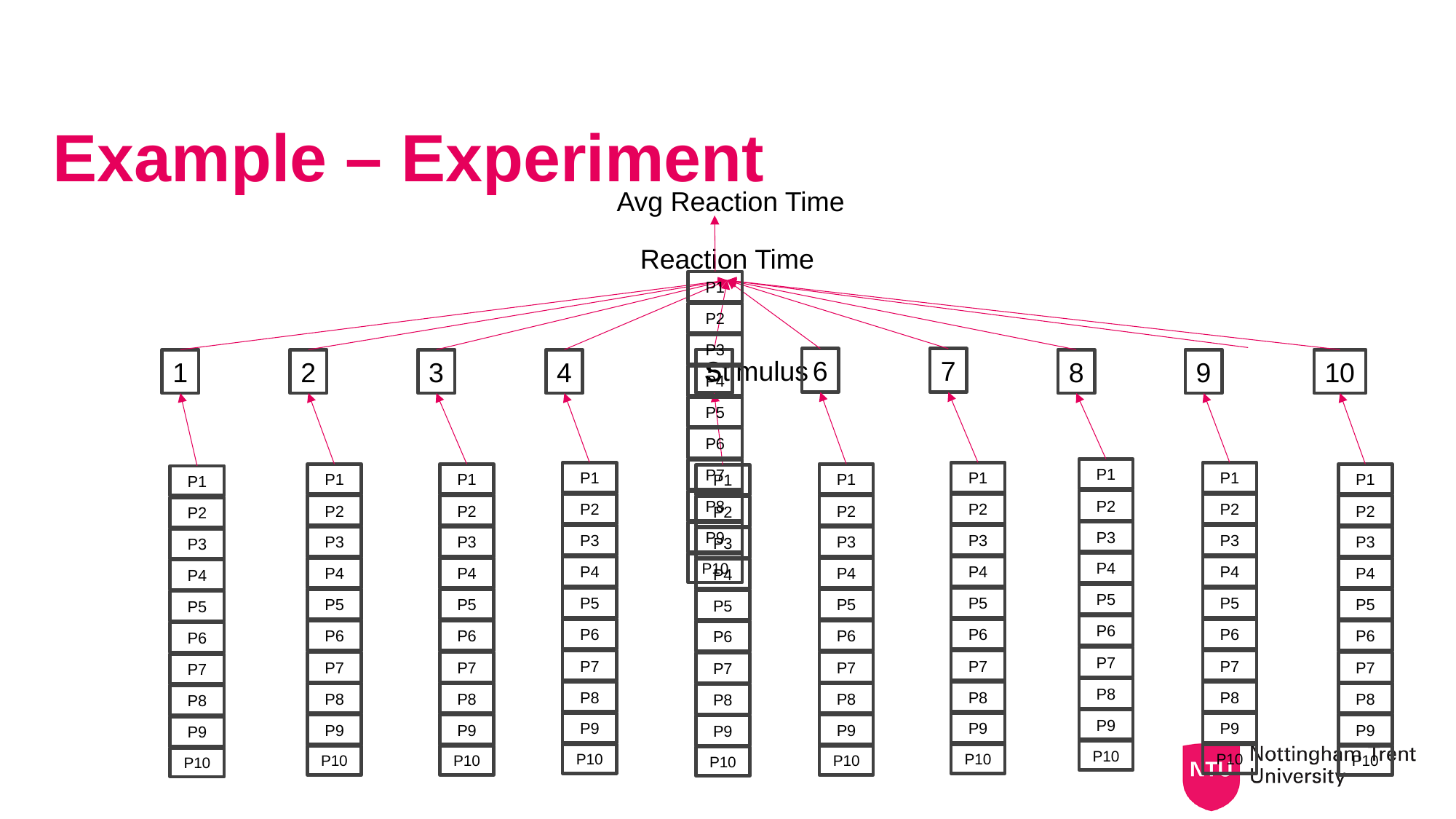

# Example – Experiment
Avg Reaction Time
Reaction Time
P1
P2
P3
P4
P5
P6
P7
P8
P9
P10
Stimulus
6
7
5
1
2
3
4
8
9
10
P1
P2
P3
P4
P5
P6
P7
P8
P9
P10
P1
P2
P3
P4
P5
P6
P7
P8
P9
P10
P1
P2
P3
P4
P5
P6
P7
P8
P9
P10
P1
P2
P3
P4
P5
P6
P7
P8
P9
P10
P1
P2
P3
P4
P5
P6
P7
P8
P9
P10
P1
P2
P3
P4
P5
P6
P7
P8
P9
P10
P1
P2
P3
P4
P5
P6
P7
P8
P9
P10
P1
P2
P3
P4
P5
P6
P7
P8
P9
P10
P1
P2
P3
P4
P5
P6
P7
P8
P9
P10
P1
P2
P3
P4
P5
P6
P7
P8
P9
P10